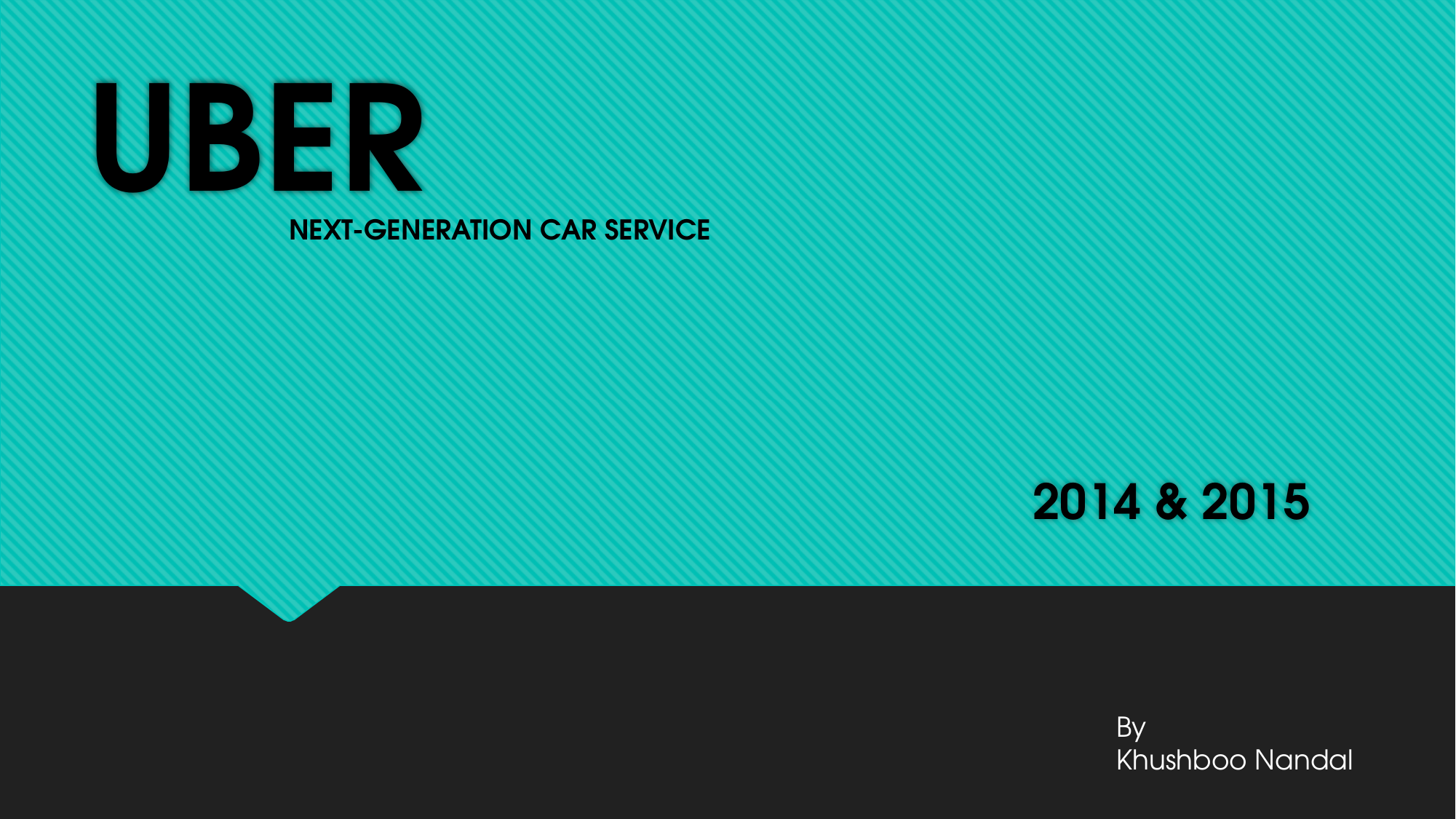

# UBER
NEXT-GENERATION CAR SERVICE
2014 & 2015
By
Khushboo Nandal